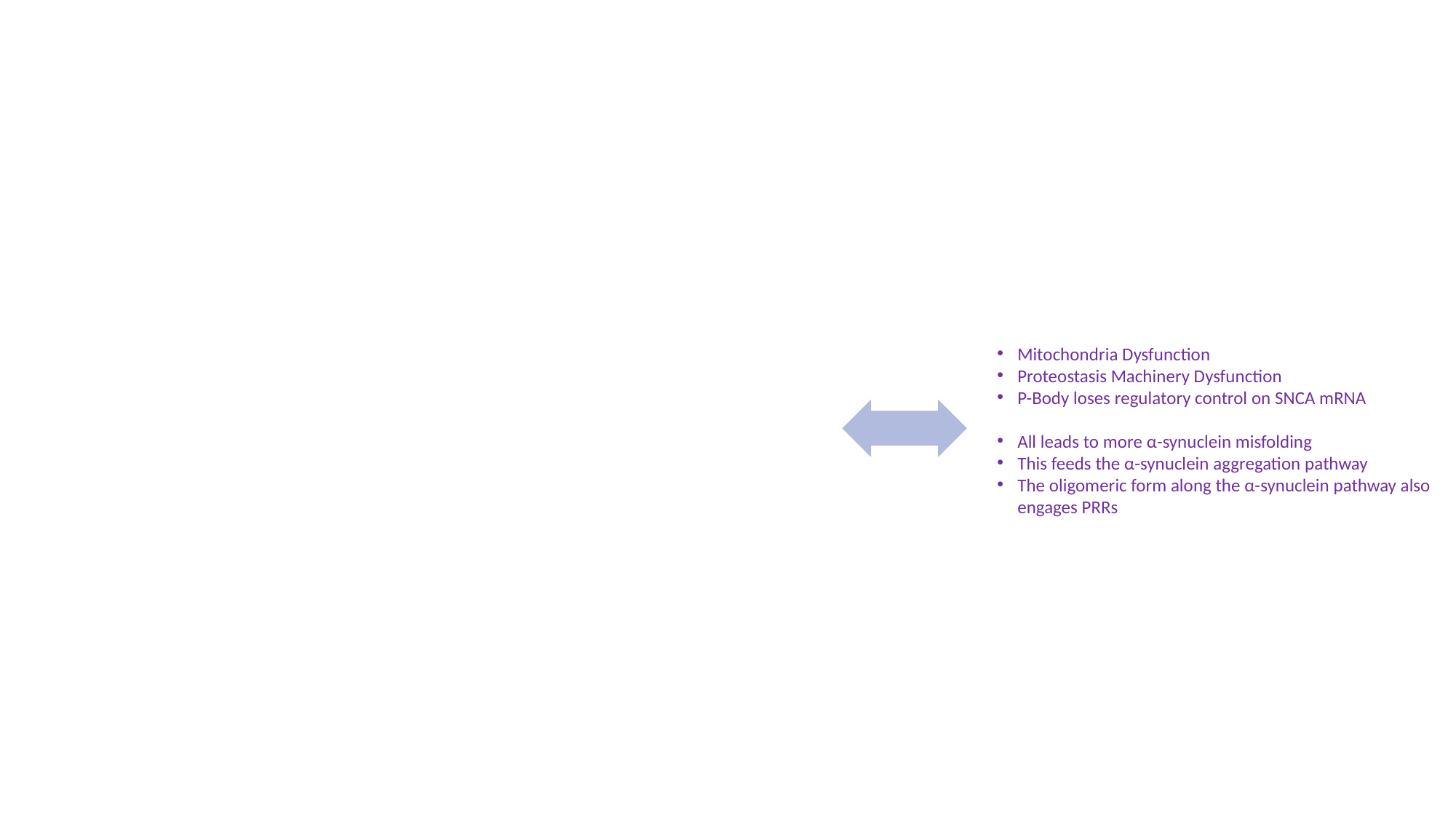

Mitochondria Dysfunction
Proteostasis Machinery Dysfunction
P-Body loses regulatory control on SNCA mRNA

All leads to more α-synuclein misfolding
This feeds the α-synuclein aggregation pathway
The oligomeric form along the α-synuclein pathway also engages PRRs